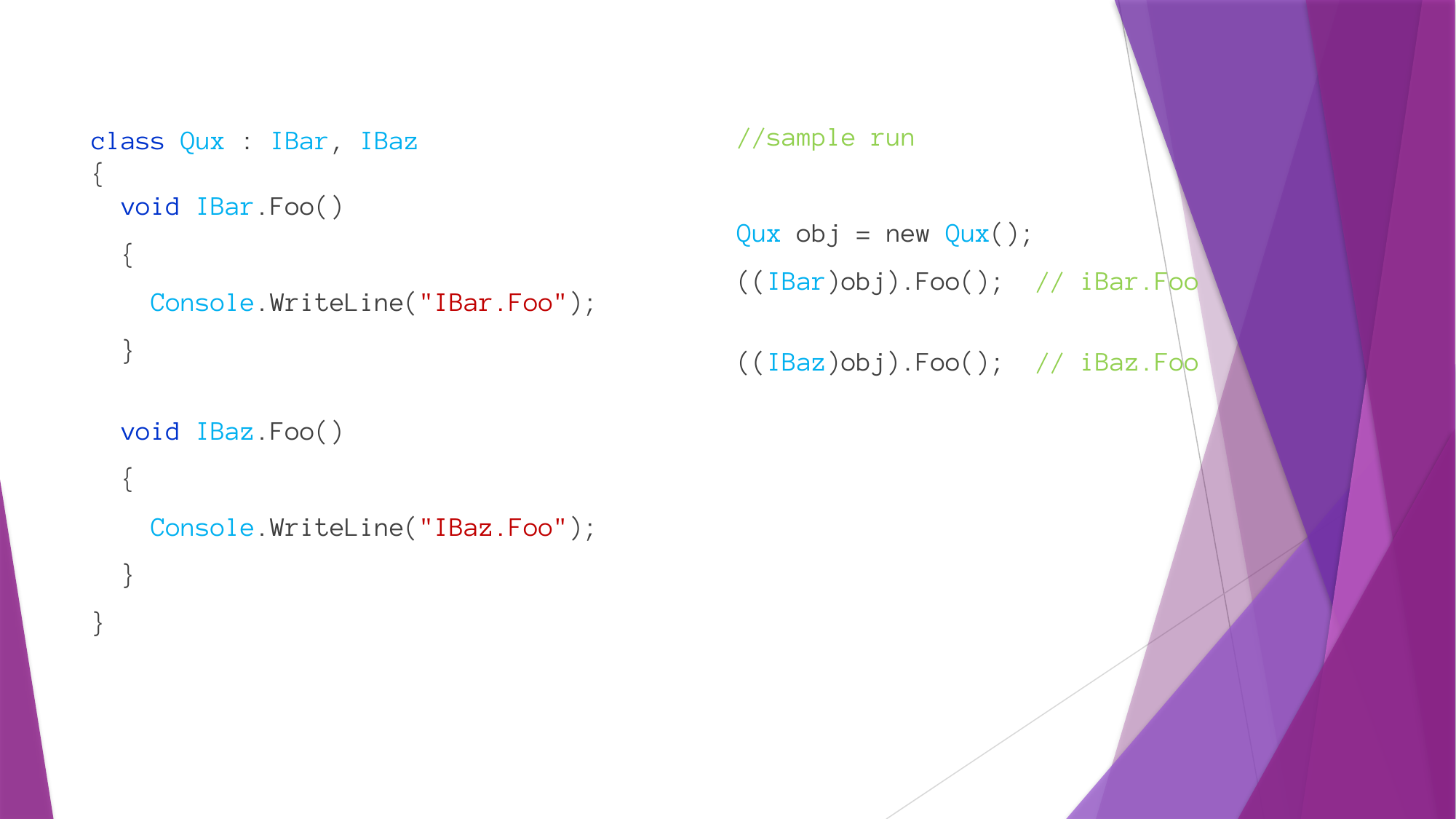

//sample run

Qux obj = new Qux();
((IBar)obj).Foo();  // iBar.Foo
((IBaz)obj).Foo();  // iBaz.Foo

class Qux : IBar, IBaz
{ 
  void IBar.Foo()
  {
    Console.WriteLine("IBar.Foo");
  }
  void IBaz.Foo()
  {
    Console.WriteLine("IBaz.Foo");
  }
}